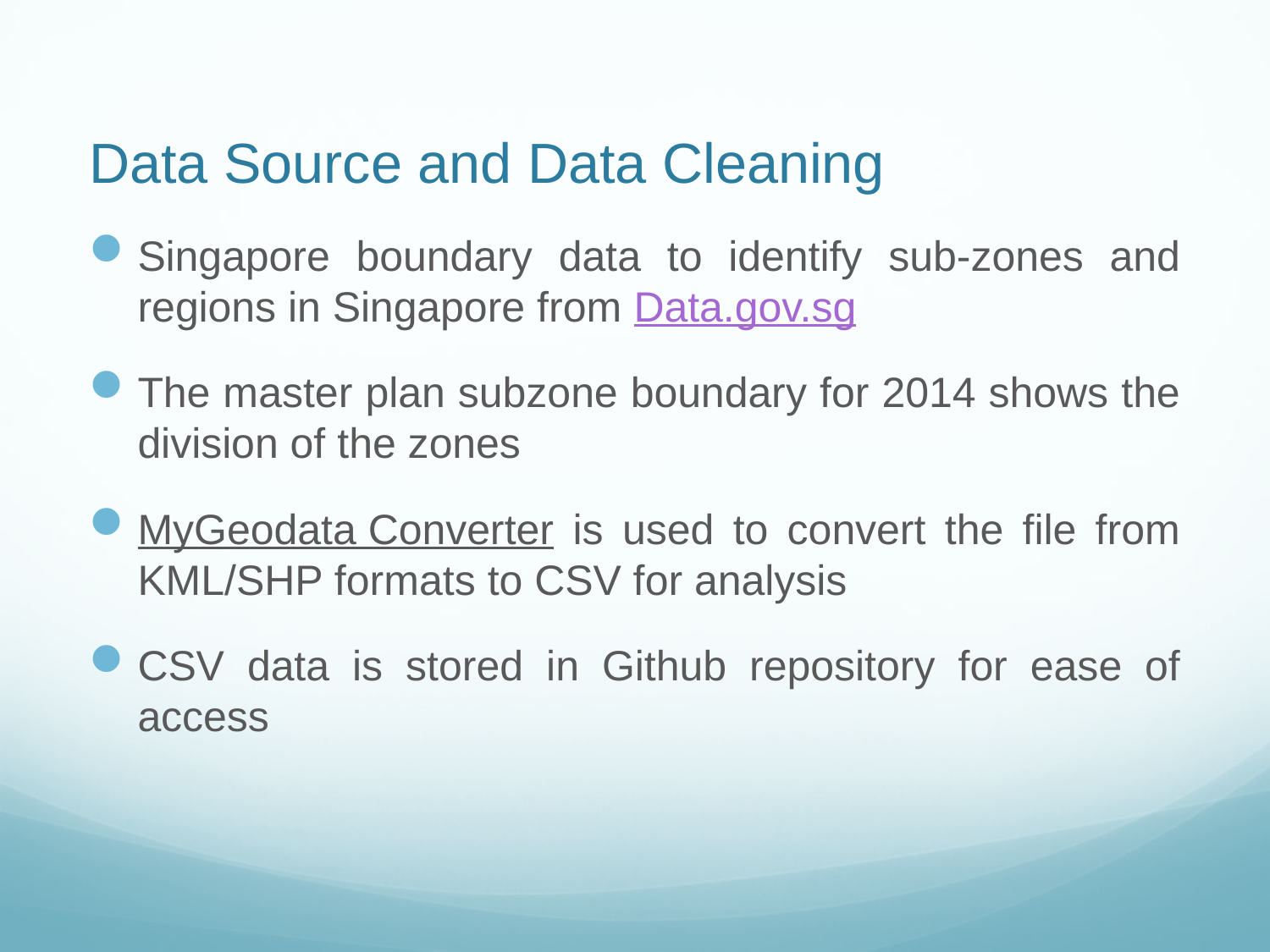

# Data Source and Data Cleaning
Singapore boundary data to identify sub-zones and regions in Singapore from Data.gov.sg
The master plan subzone boundary for 2014 shows the division of the zones
MyGeodata Converter is used to convert the file from KML/SHP formats to CSV for analysis
CSV data is stored in Github repository for ease of access